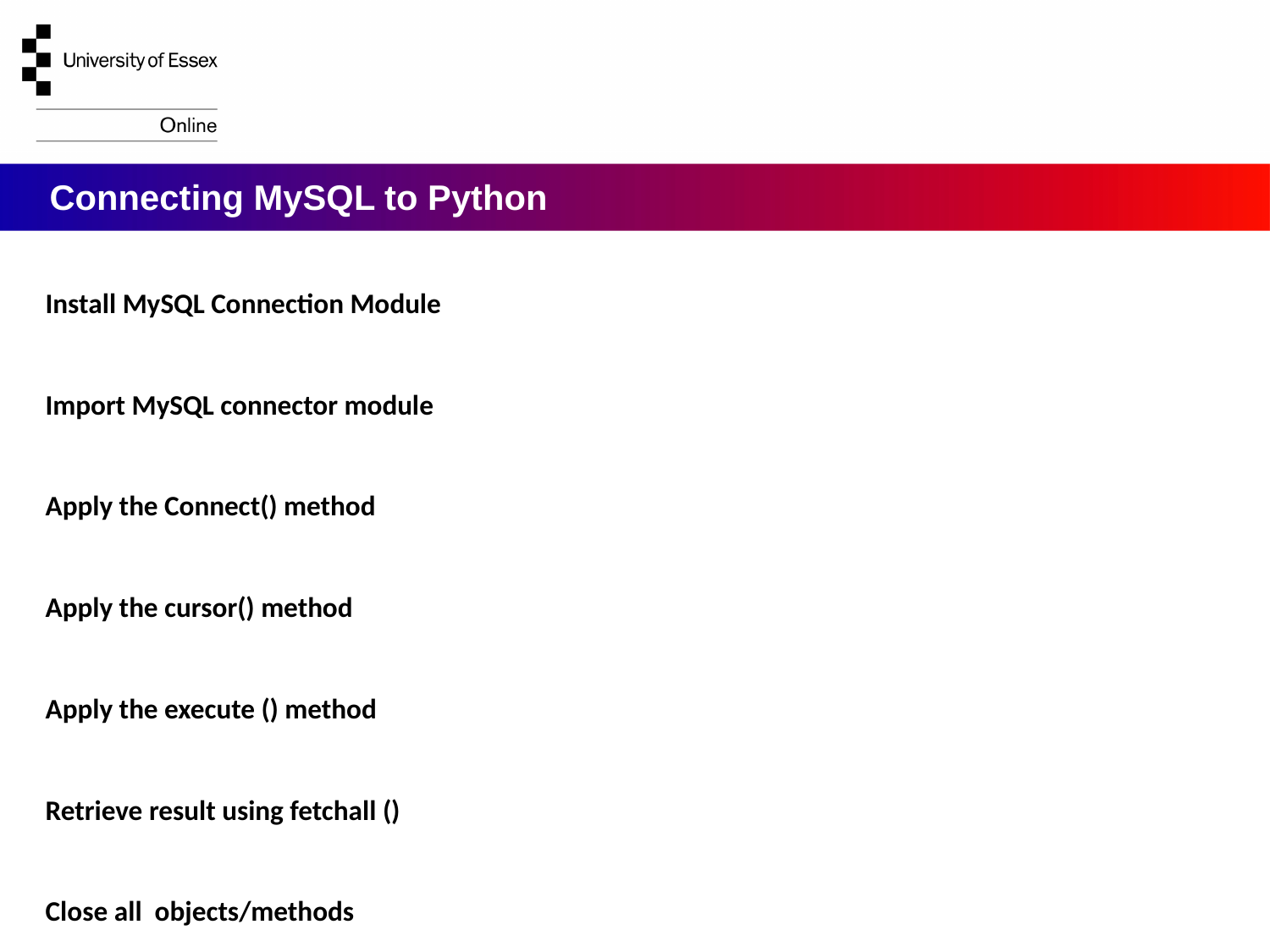

# Connecting MySQL to Python

Install MySQL Connection Module

Import MySQL connector module

Apply the Connect() method

Apply the cursor() method

Apply the execute () method

Retrieve result using fetchall ()

Close all  objects/methods